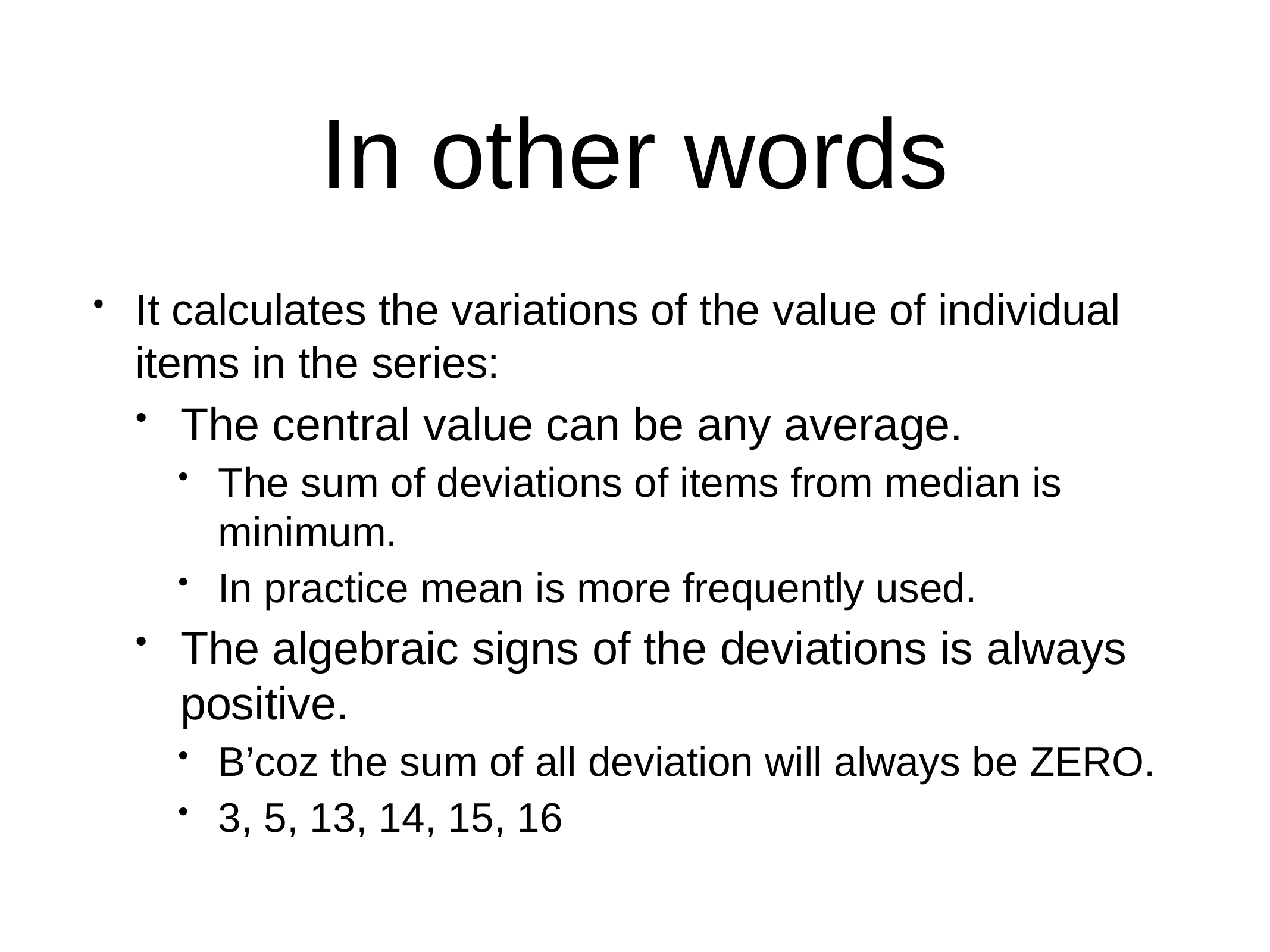

# In other words
It calculates the variations of the value of individual items in the series:
The central value can be any average.
The sum of deviations of items from median is minimum.
In practice mean is more frequently used.
The algebraic signs of the deviations is always positive.
B’coz the sum of all deviation will always be ZERO.
3, 5, 13, 14, 15, 16